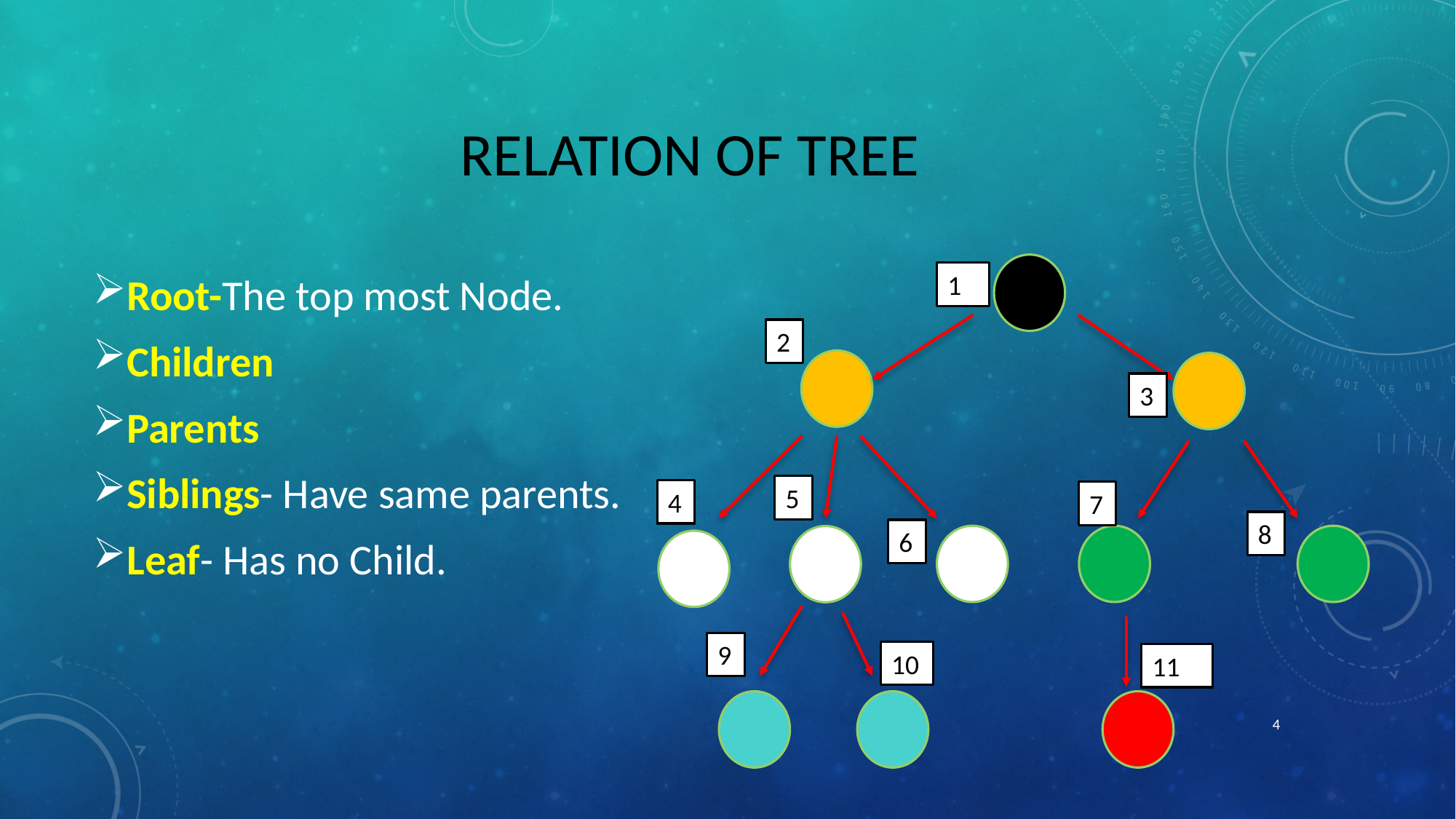

#
Relation of TRee

Root-The top most Node.
Children
Parents
Siblings- Have same parents.
Leaf- Has no Child.

1
2

3
5
4
7
8
6

9
10
11

4